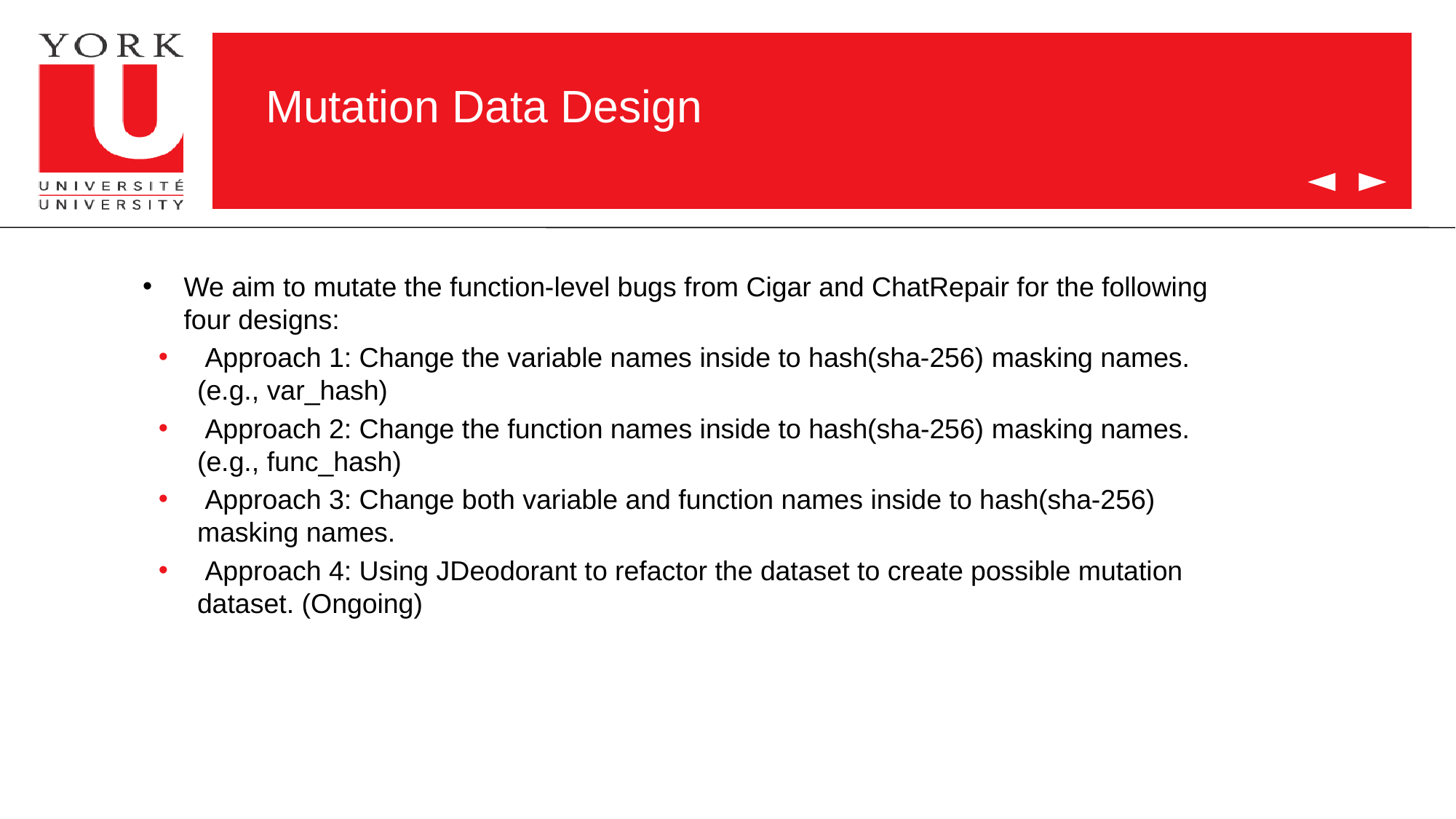

# Mutation Data Design
We aim to mutate the function-level bugs from Cigar and ChatRepair for the following four designs:
 Approach 1: Change the variable names inside to hash(sha-256) masking names. (e.g., var_hash)
 Approach 2: Change the function names inside to hash(sha-256) masking names.
(e.g., func_hash)
 Approach 3: Change both variable and function names inside to hash(sha-256) masking names.
 Approach 4: Using JDeodorant to refactor the dataset to create possible mutation dataset. (Ongoing)